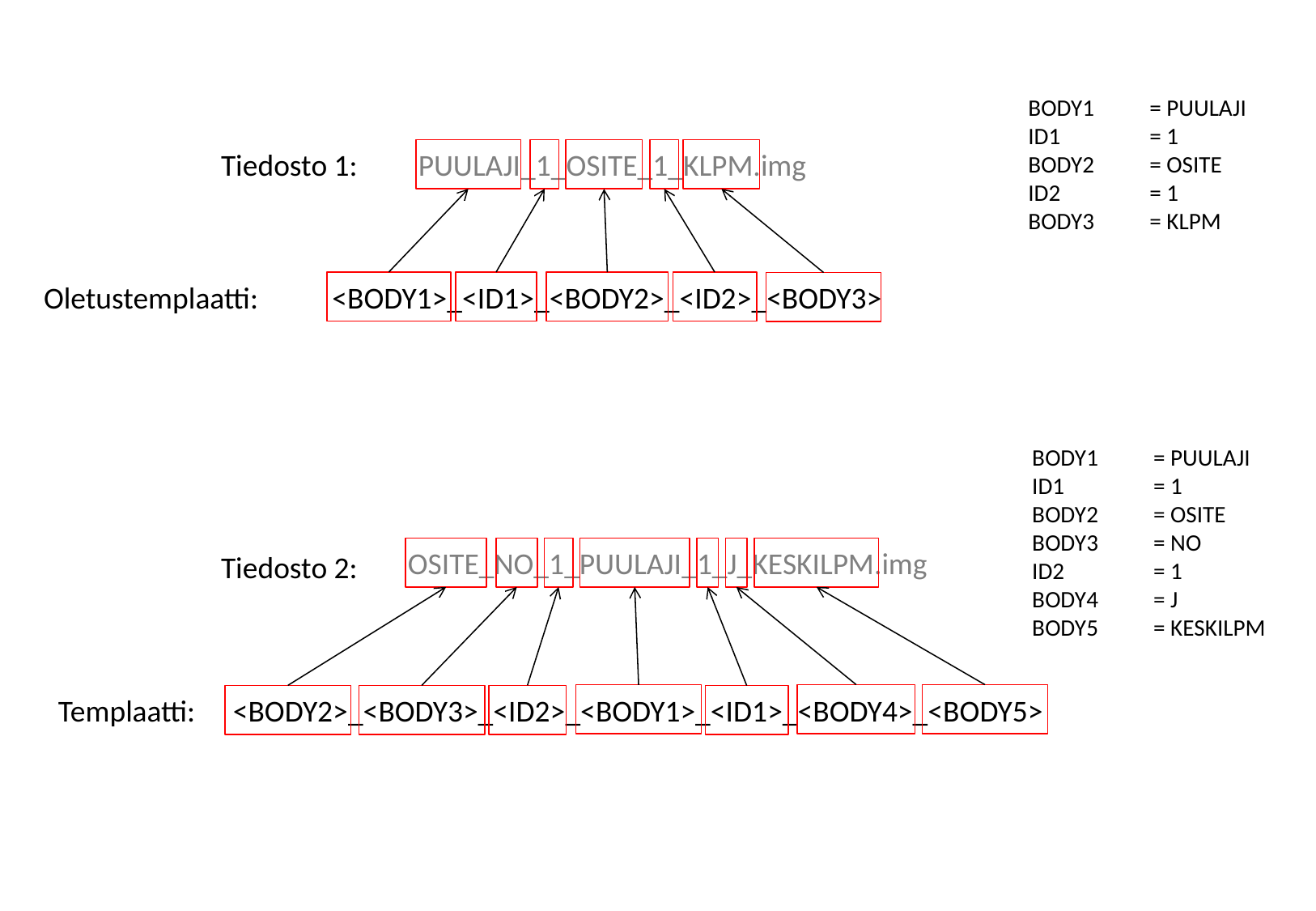

BODY1 	= PUULAJI
ID1 	= 1
BODY2	= OSITE
ID2	= 1
BODY3	= KLPM
Tiedosto 1:
PUULAJI_1_OSITE_1_KLPM.img

Oletustemplaatti:
<BODY1>_<ID1>_<BODY2>_<ID2>_<BODY3>

BODY1 	= PUULAJI
ID1 	= 1
BODY2	= OSITE
BODY3	= NO
ID2	= 1
BODY4	= J
BODY5 	= KESKILPM

OSITE_NO_1_PUULAJI_1_J_KESKILPM.img
Tiedosto 2:

Templaatti:
<BODY2>_<BODY3>_<ID2>_<BODY1>_<ID1>_<BODY4>_<BODY5>